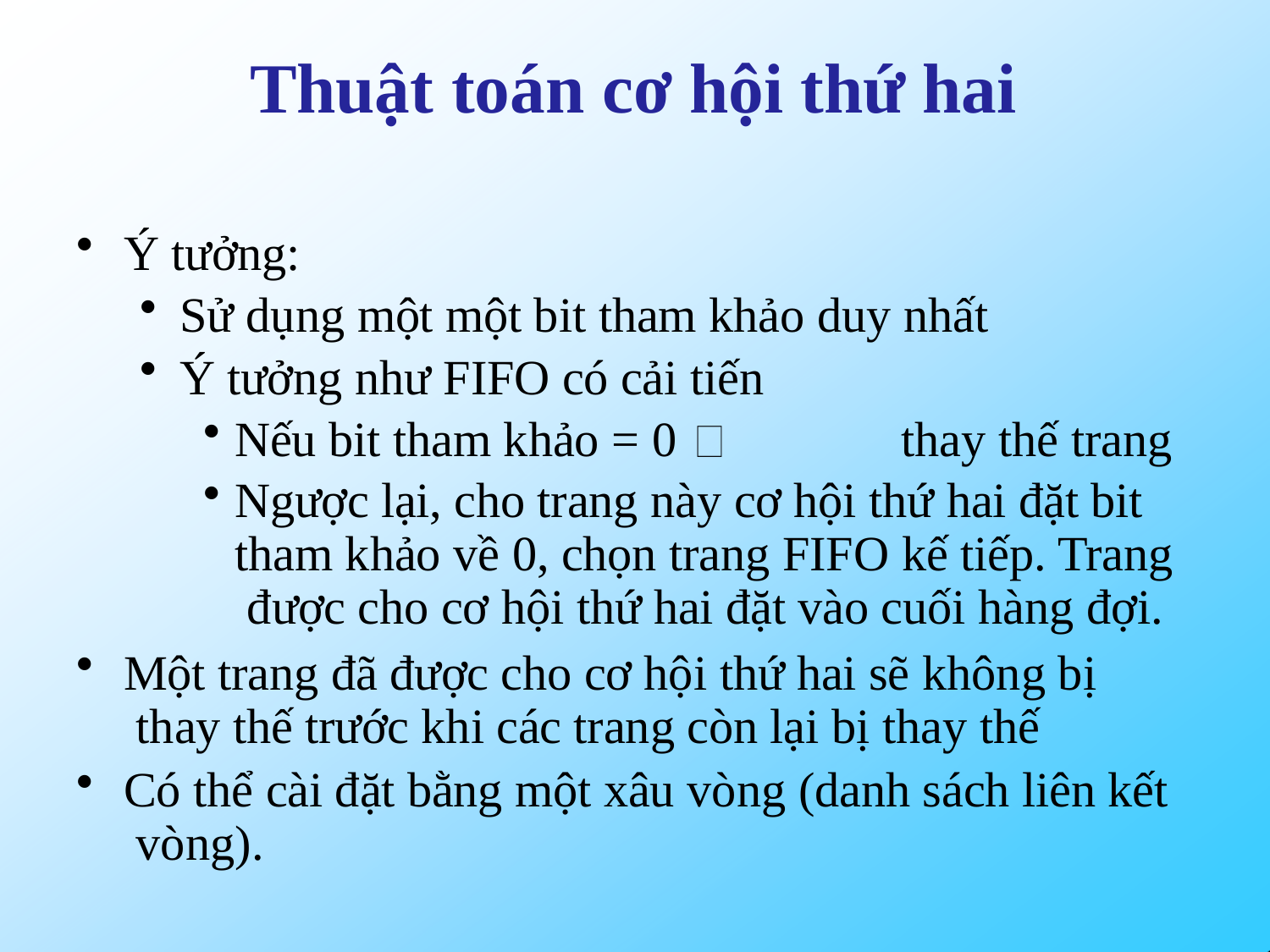

# Thuật toán cơ hội thứ hai
Ý tưởng:
Sử dụng một một bit tham khảo duy nhất
Ý tưởng như FIFO có cải tiến
Nếu bit tham khảo = 0	thay thế trang
Ngược lại, cho trang này cơ hội thứ hai đặt bit  tham khảo về 0, chọn trang FIFO kế tiếp. Trang  được cho cơ hội thứ hai đặt vào cuối hàng đợi.
Một trang đã được cho cơ hội thứ hai sẽ không bị  thay thế trước khi các trang còn lại bị thay thế
Có thể cài đặt bằng một xâu vòng (danh sách liên kết  vòng).